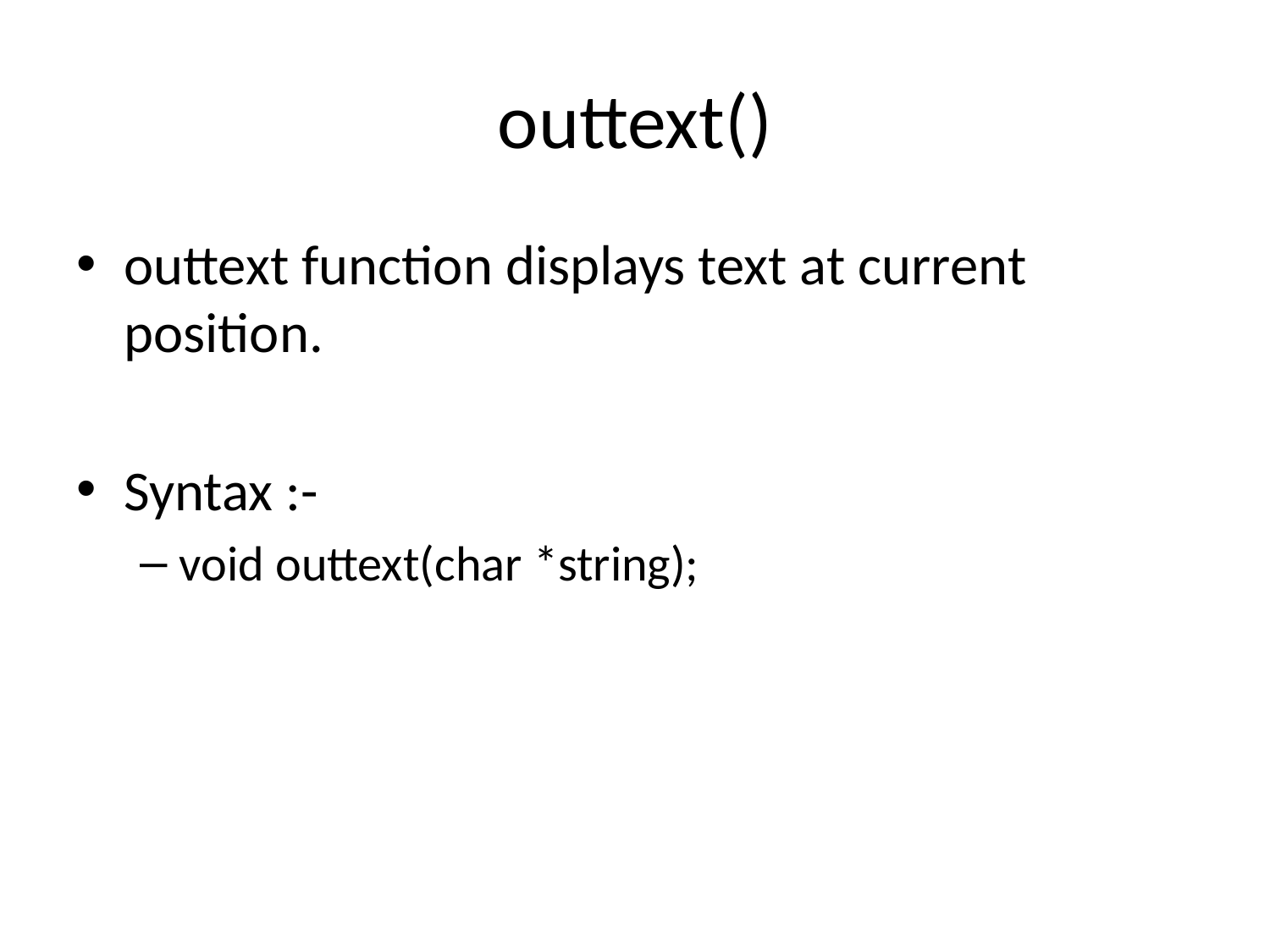

# outtext()
outtext function displays text at current position.

Syntax :-
void outtext(char *string);